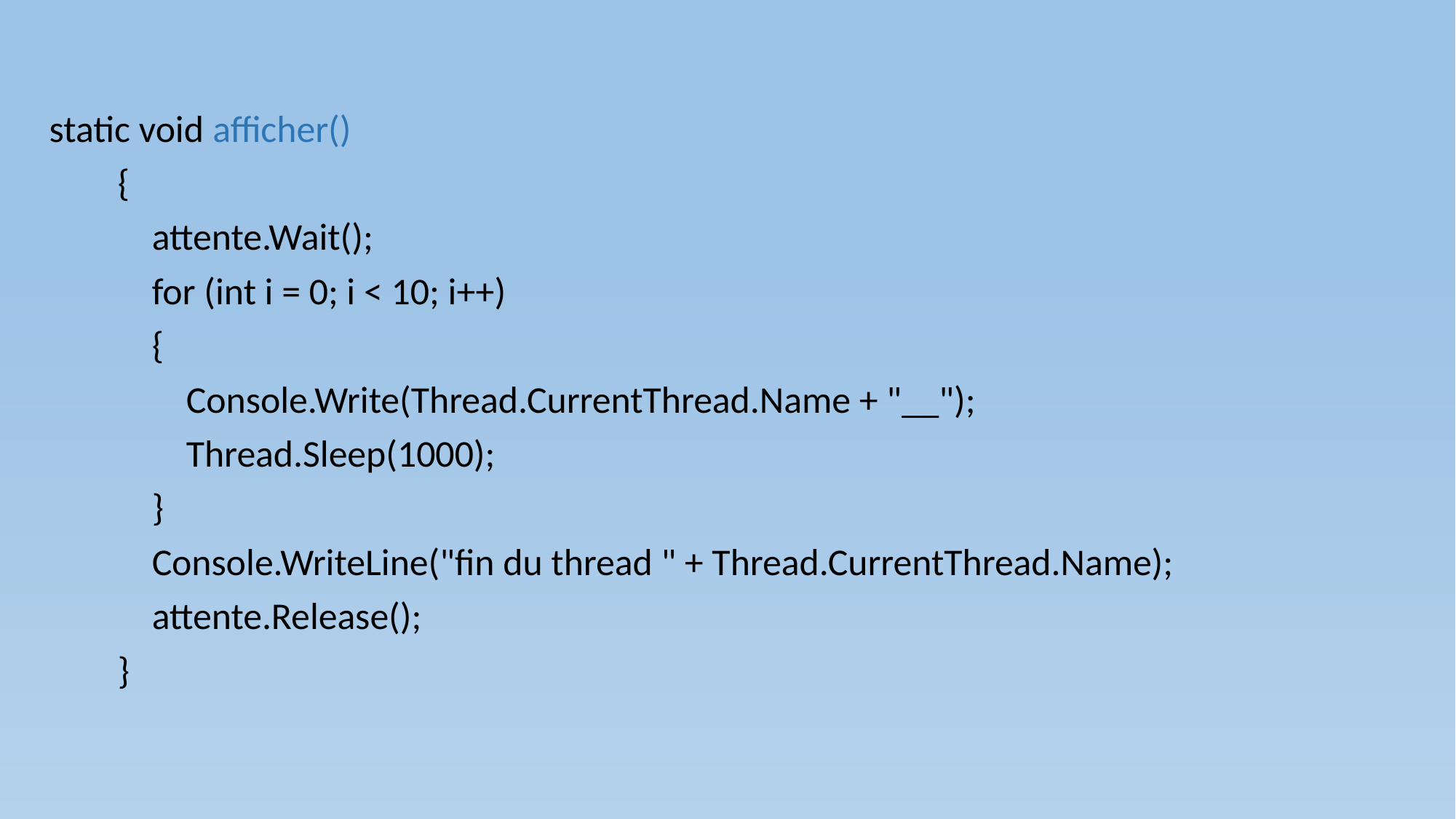

static void afficher()
        {
            attente.Wait();
            for (int i = 0; i < 10; i++)
            {
                Console.Write(Thread.CurrentThread.Name + "__");
                Thread.Sleep(1000);
            }
            Console.WriteLine("fin du thread " + Thread.CurrentThread.Name);
            attente.Release();
        }